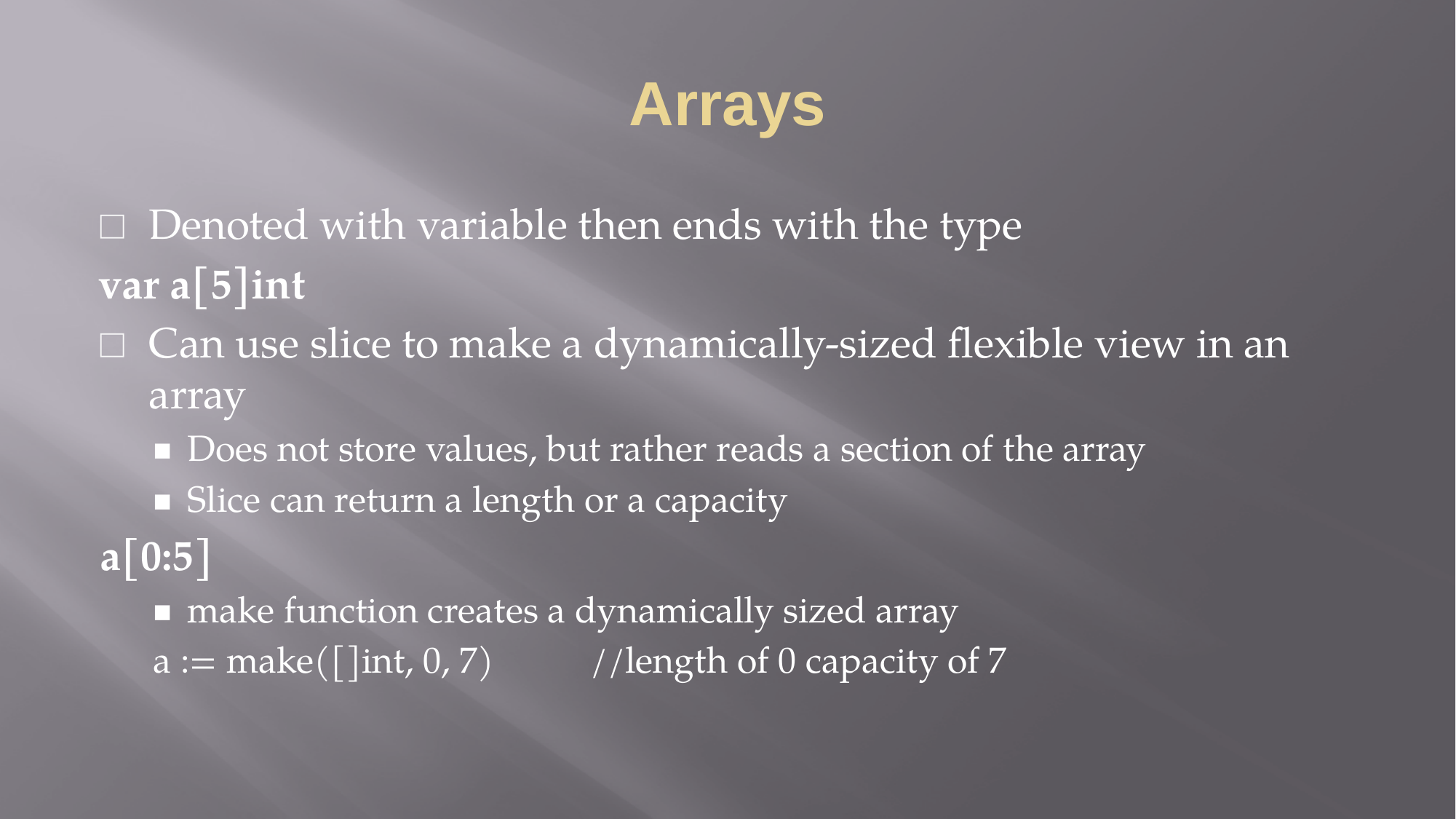

# Arrays
Denoted with variable then ends with the type
var a[5]int
Can use slice to make a dynamically-sized flexible view in an array
Does not store values, but rather reads a section of the array
Slice can return a length or a capacity
	a[0:5]
make function creates a dynamically sized array
a := make([]int, 0, 7)	//length of 0 capacity of 7